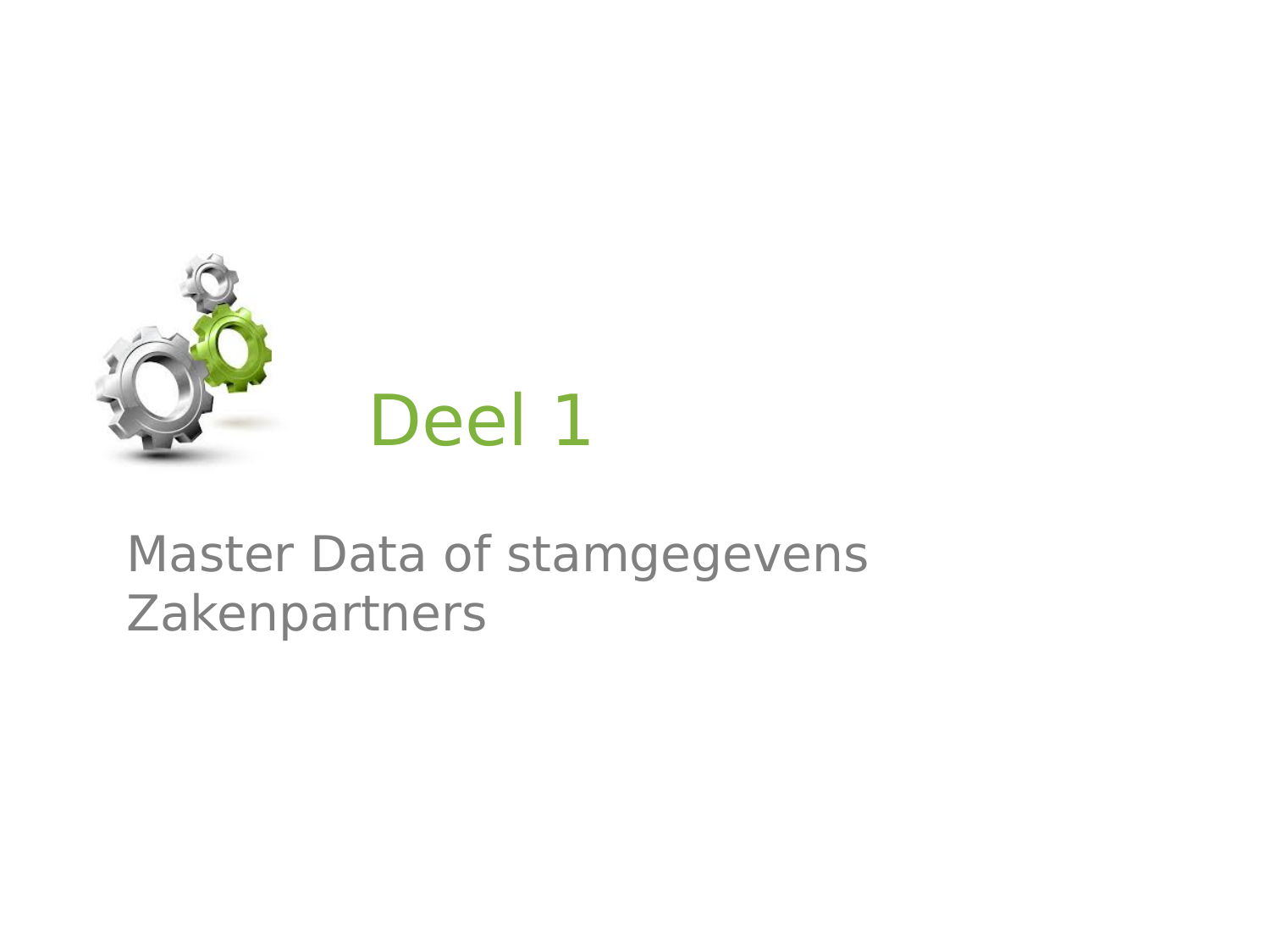

# Deel 1
Master Data of stamgegevens Zakenpartners